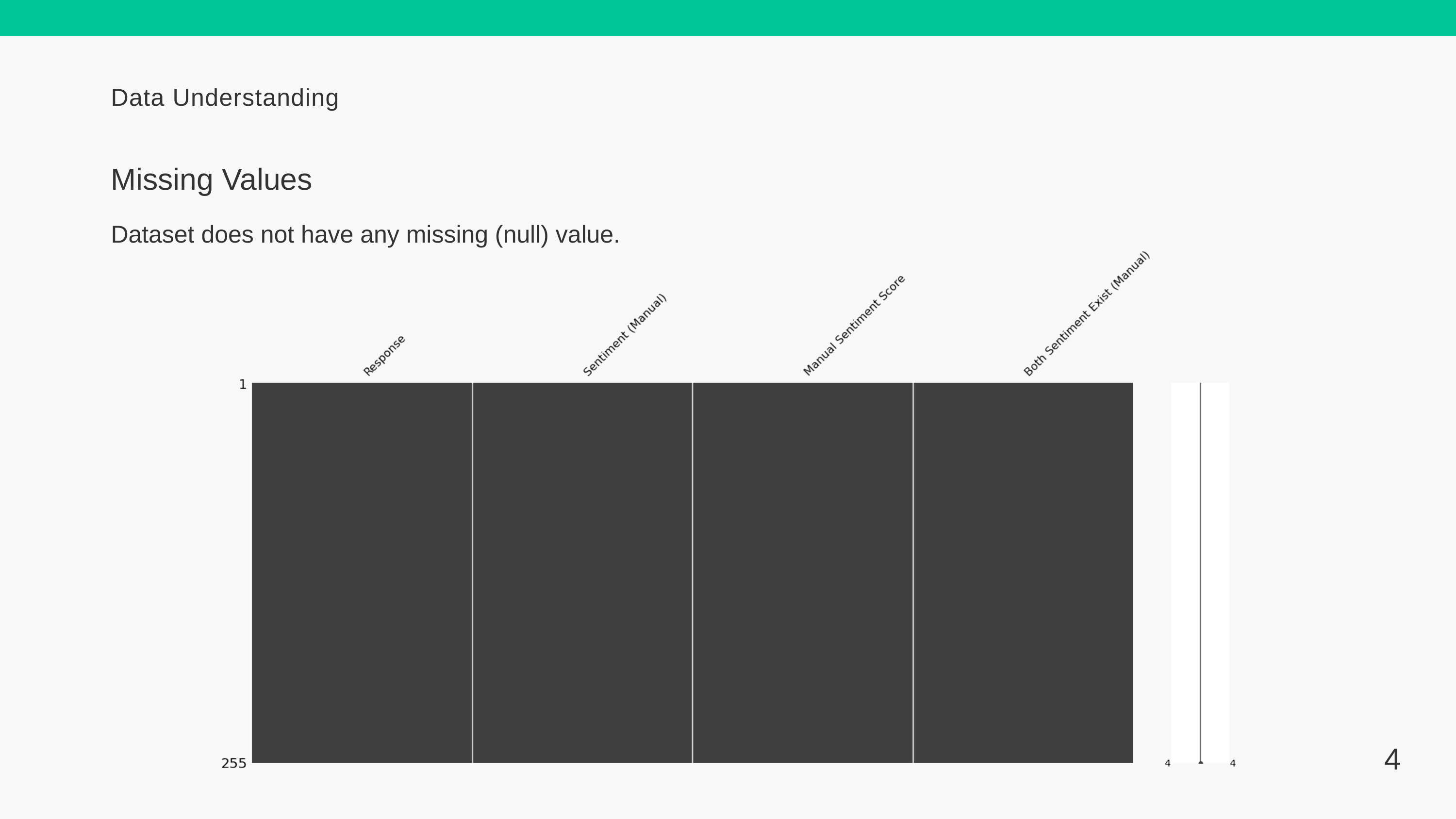

Data Understanding
Missing Values
Dataset does not have any missing (null) value.

4